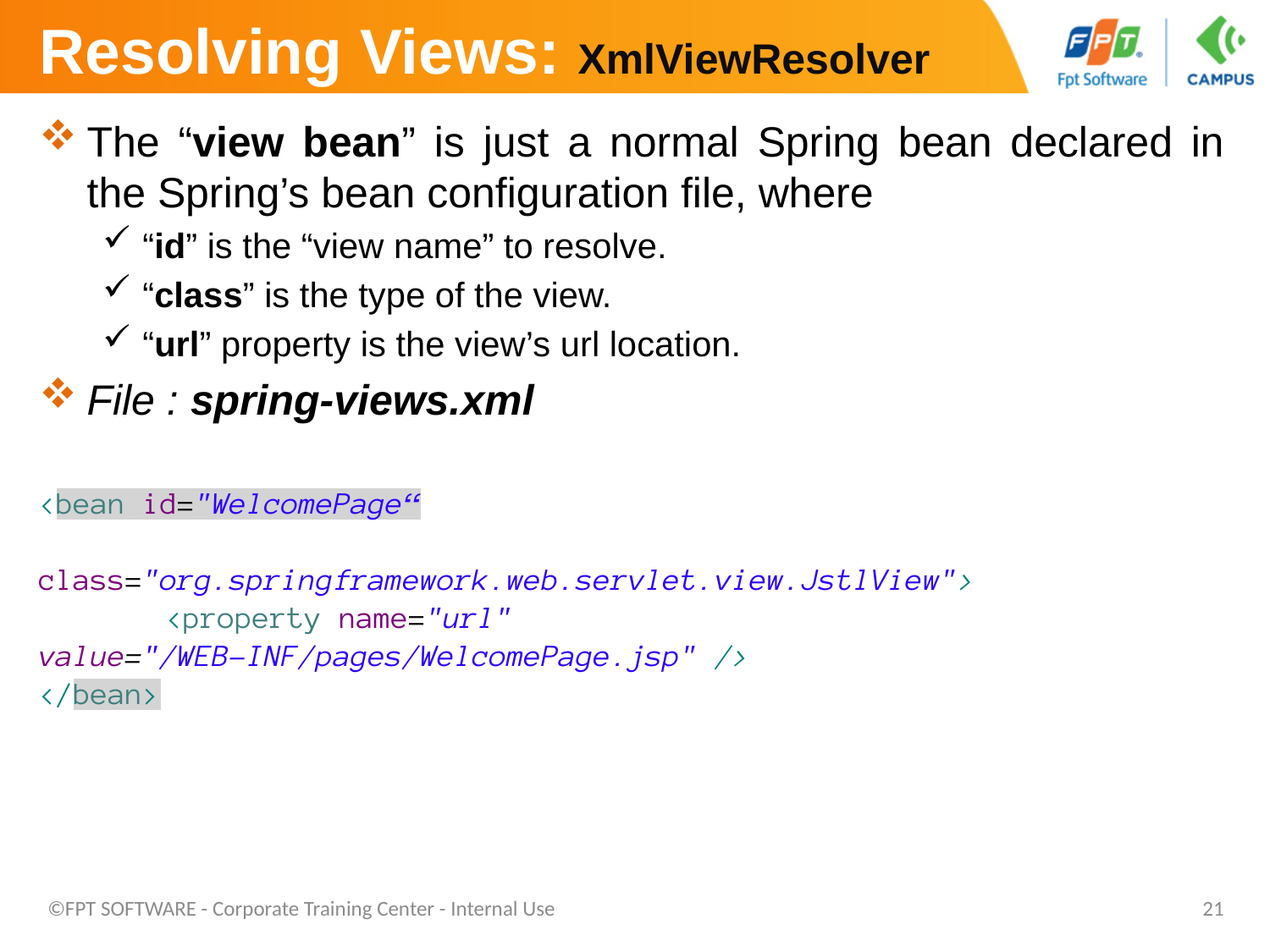

# Resolving Views: XmlViewResolver
The “view bean” is just a normal Spring bean declared in the Spring’s bean configuration file, where
“id” is the “view name” to resolve.
“class” is the type of the view.
“url” property is the view’s url location.
File : spring-views.xml
<bean id="WelcomePage“
		class="org.springframework.web.servlet.view.JstlView">
	<property name="url" value="/WEB-INF/pages/WelcomePage.jsp" />
</bean>
©FPT SOFTWARE - Corporate Training Center - Internal Use
21